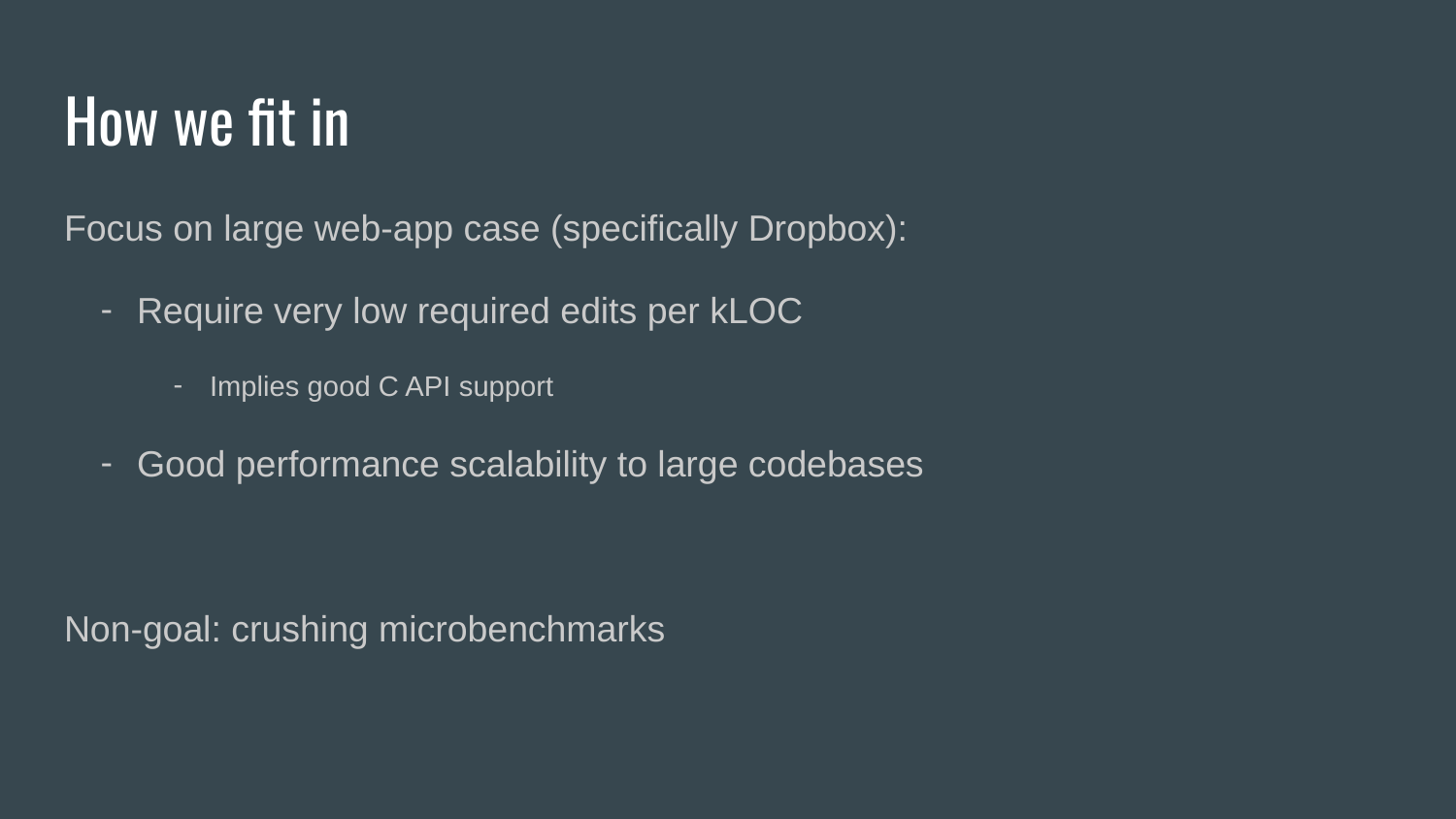

# How we fit in
Focus on large web-app case (specifically Dropbox):
Require very low required edits per kLOC
Implies good C API support
Good performance scalability to large codebases

Non-goal: crushing microbenchmarks